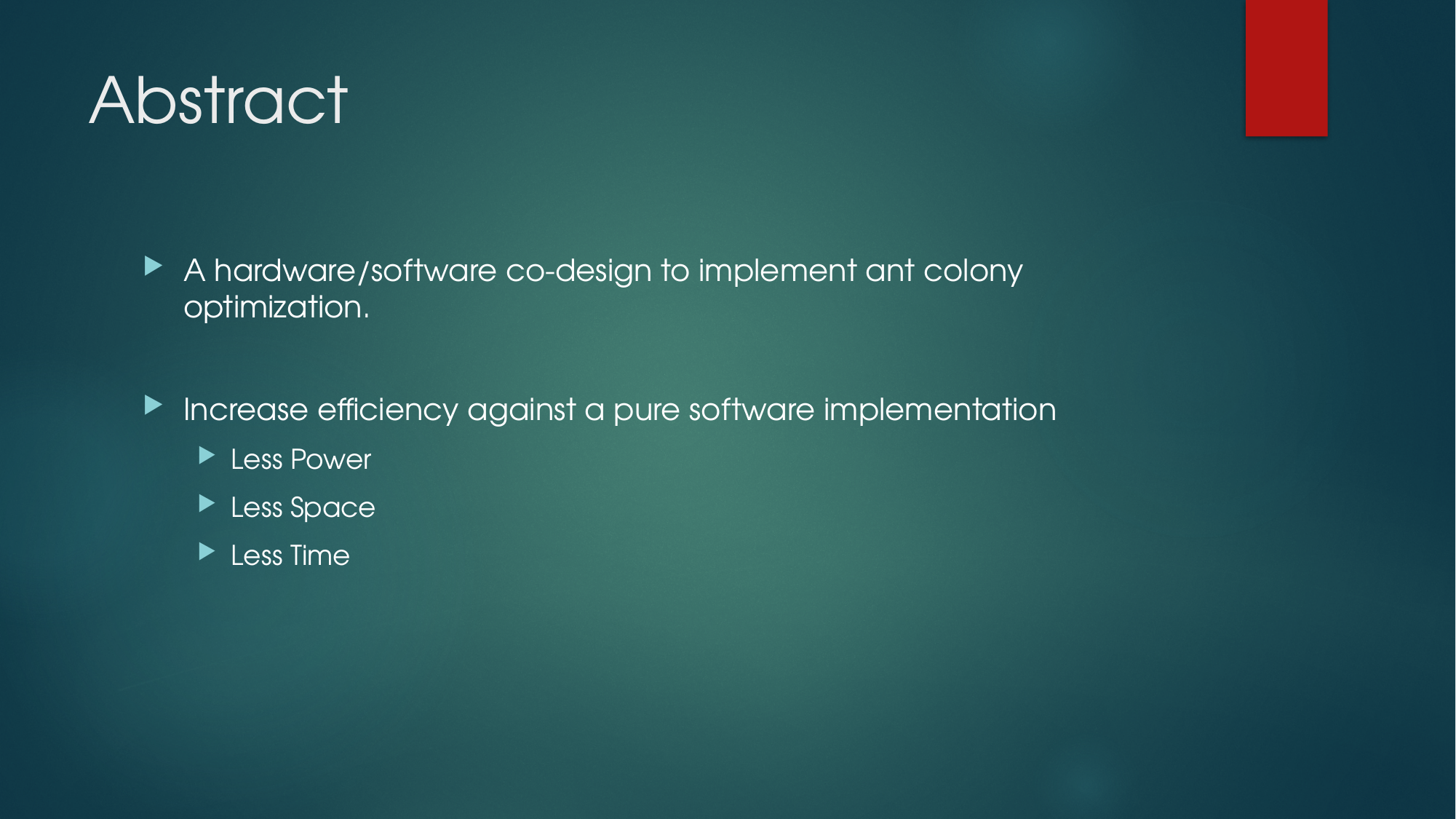

# Abstract
A hardware/software co-design to implement ant colony optimization.

Increase efficiency against a pure software implementation
Less Power
Less Space
Less Time